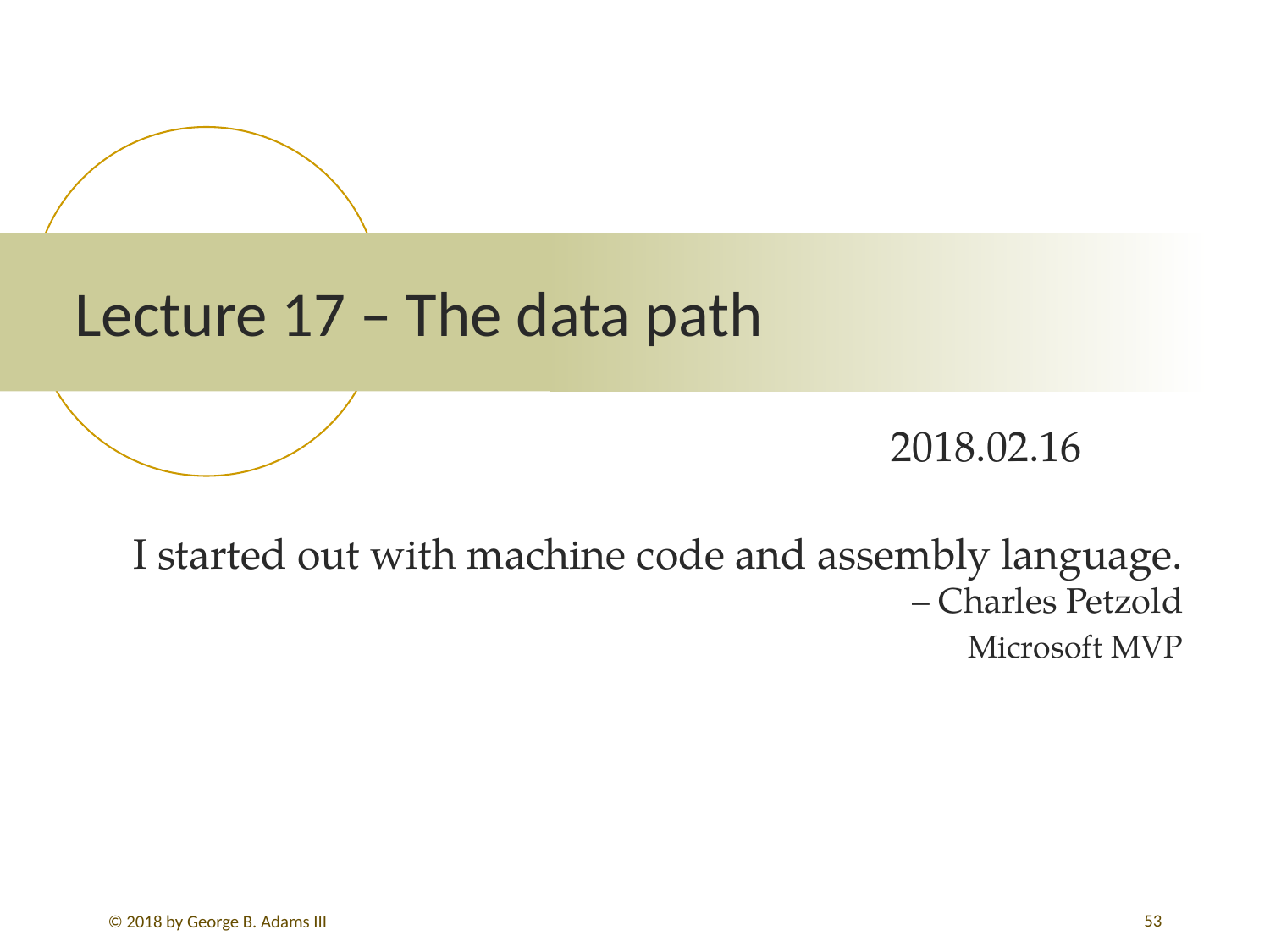

# Lecture 17 – The data path
						2018.02.16

I started out with machine code and assembly language.
– Charles Petzold
Microsoft MVP

53
© 2018 by George B. Adams III